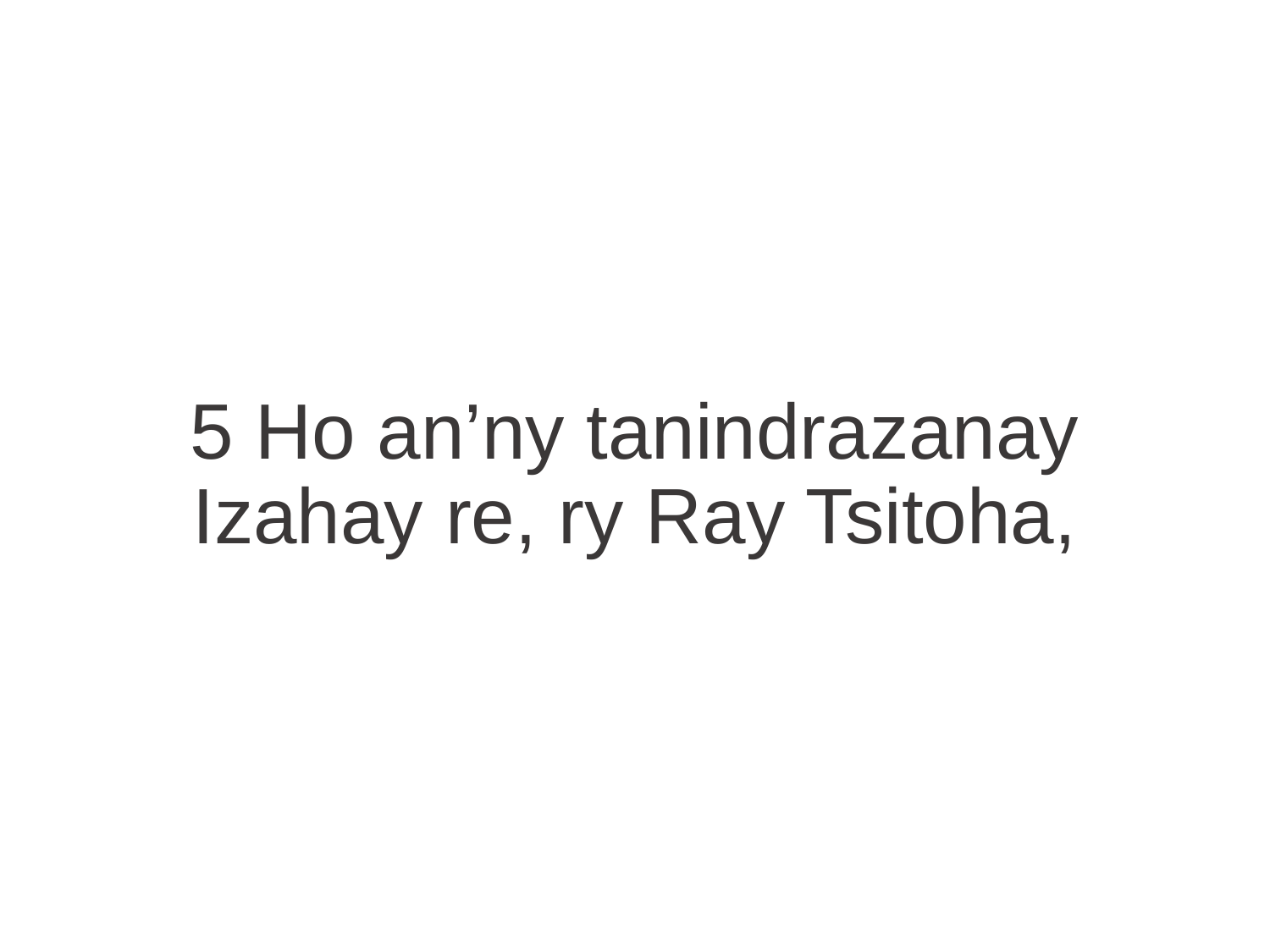

5 Ho an’ny tanindrazanay
Izahay re, ry Ray Tsitoha,